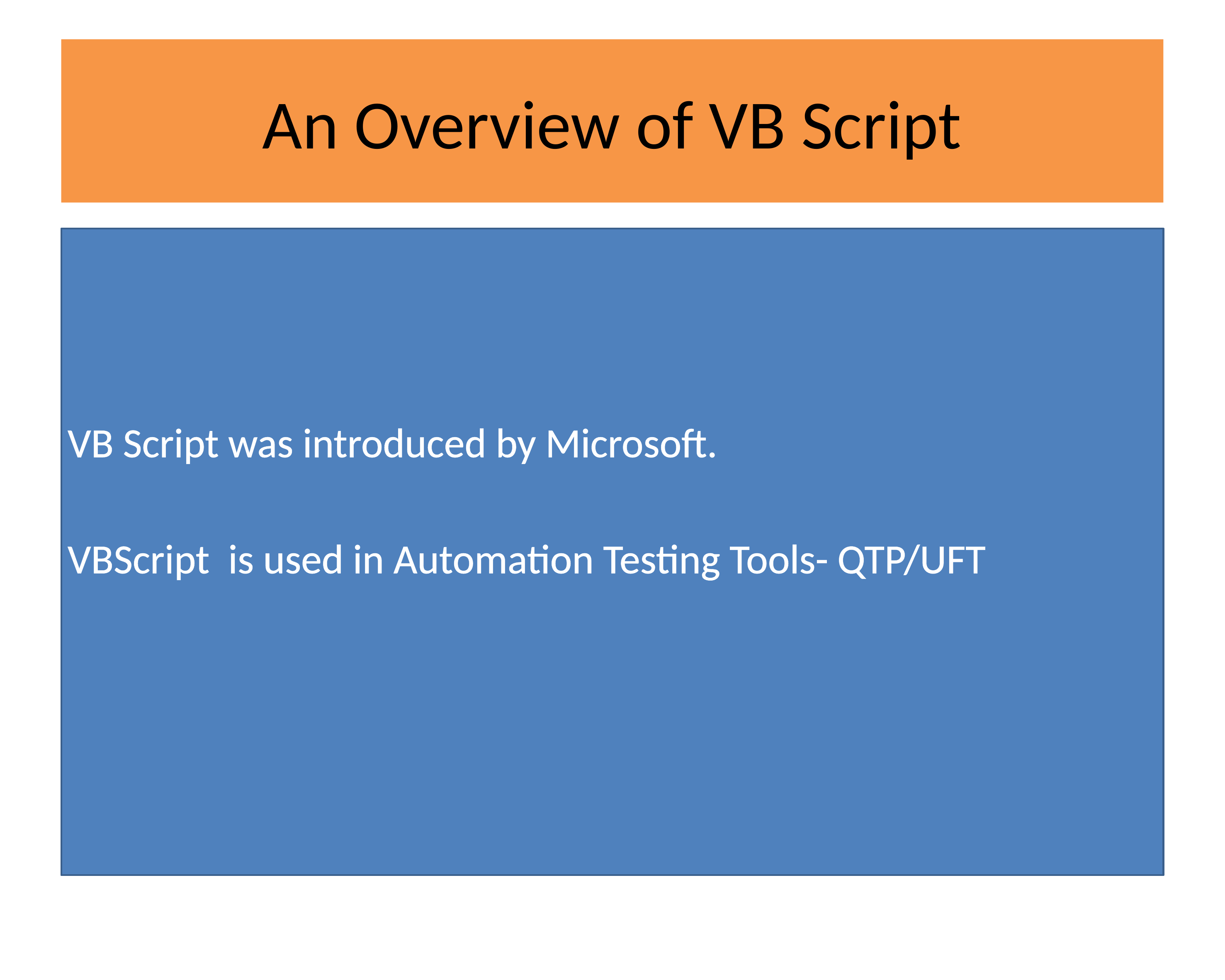

# An Overview of VB Script
VB Script was introduced by Microsoft.

VBScript  is used in Automation Testing Tools- QTP/UFT